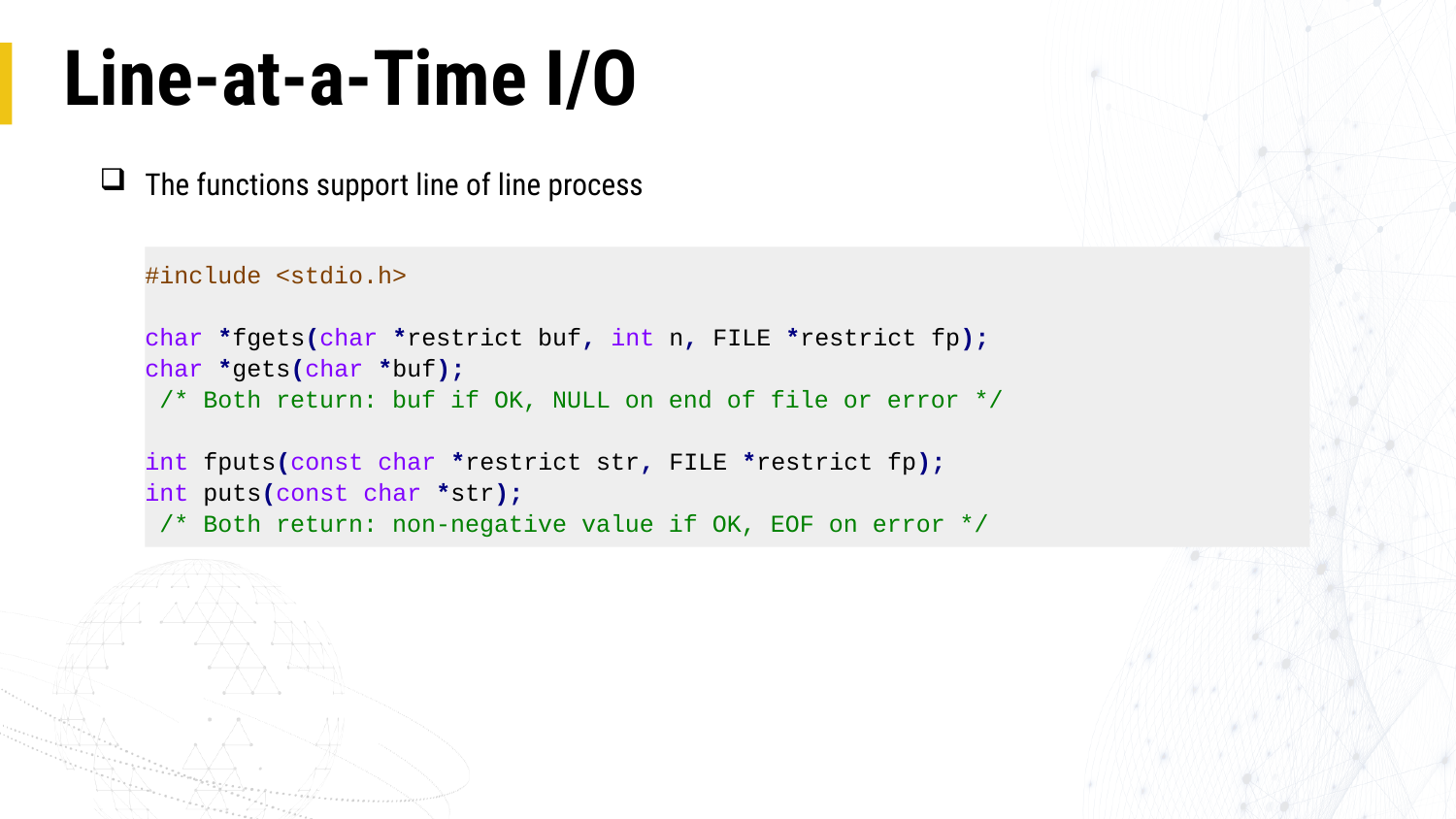

# Line-at-a-Time I/O
The functions support line of line process
#include <stdio.h>

char *fgets(char *restrict buf, int n, FILE *restrict fp);
char *gets(char *buf);
 /* Both return: buf if OK, NULL on end of file or error */

int fputs(const char *restrict str, FILE *restrict fp);
int puts(const char *str);
 /* Both return: non-negative value if OK, EOF on error */